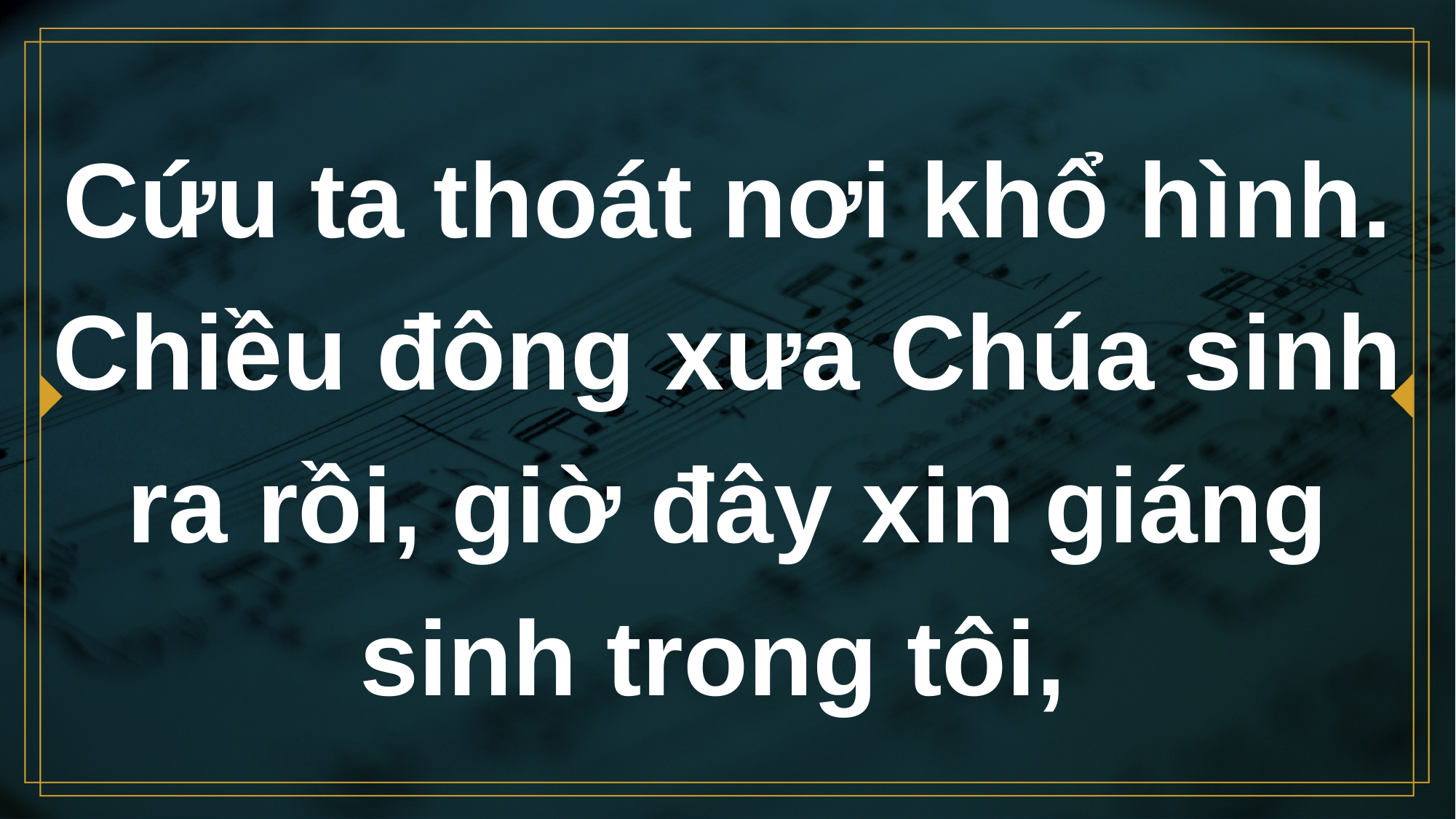

# Cứu ta thoát nơi khổ hình. Chiều đông xưa Chúa sinh ra rồi, giờ đây xin giáng sinh trong tôi,